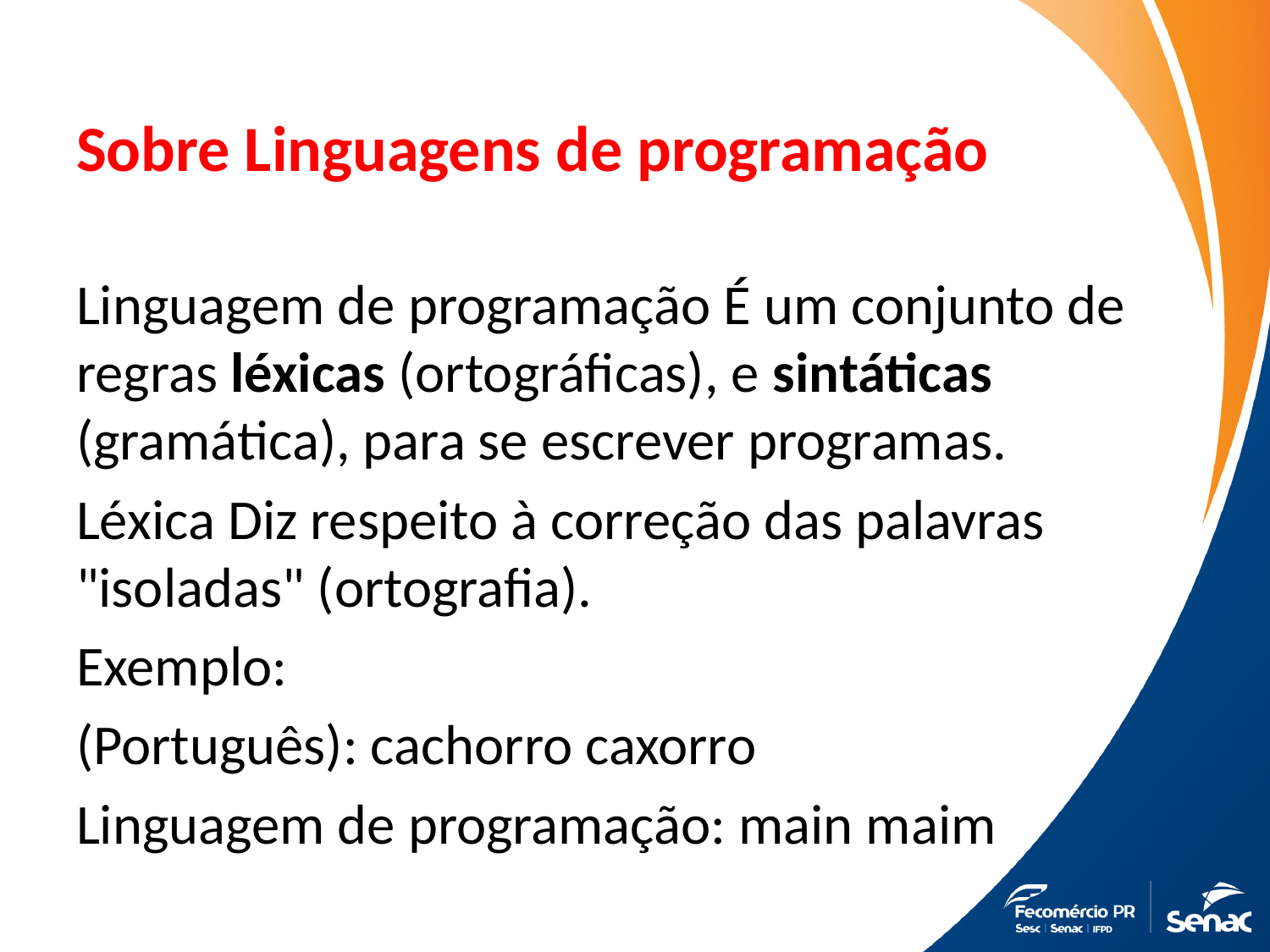

# Sobre Linguagens de programação
Linguagem de programação É um conjunto de regras léxicas (ortográficas), e sintáticas (gramática), para se escrever programas.
Léxica Diz respeito à correção das palavras "isoladas" (ortografia).
Exemplo:
(Português): cachorro caxorro
Linguagem de programação: main maim